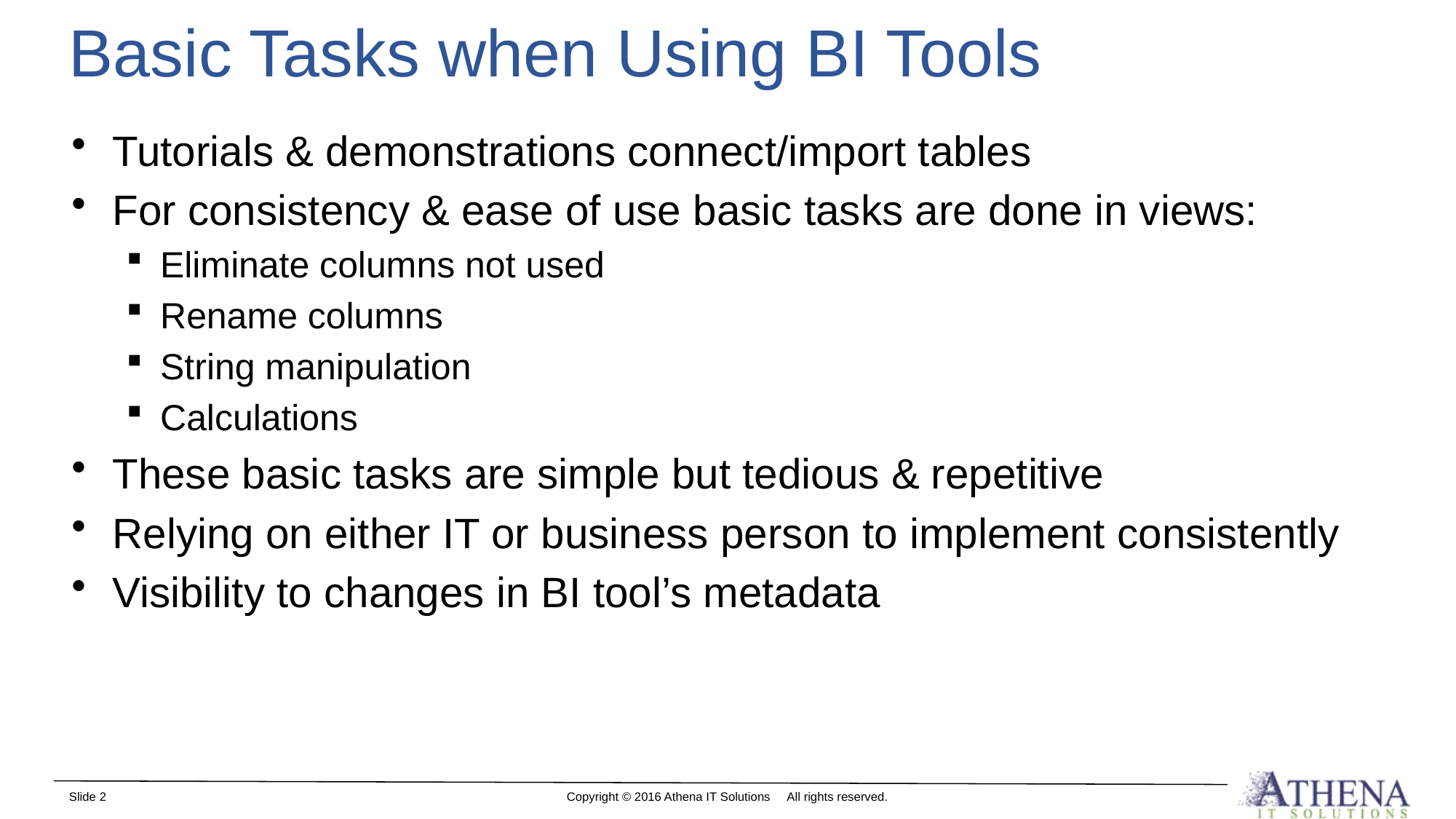

# Basic Tasks when Using BI Tools
Tutorials & demonstrations connect/import tables
For consistency & ease of use basic tasks are done in views:
Eliminate columns not used
Rename columns
String manipulation
Calculations
These basic tasks are simple but tedious & repetitive
Relying on either IT or business person to implement consistently
Visibility to changes in BI tool’s metadata

Slide 2
Copyright © 2016 Athena IT Solutions     All rights reserved.